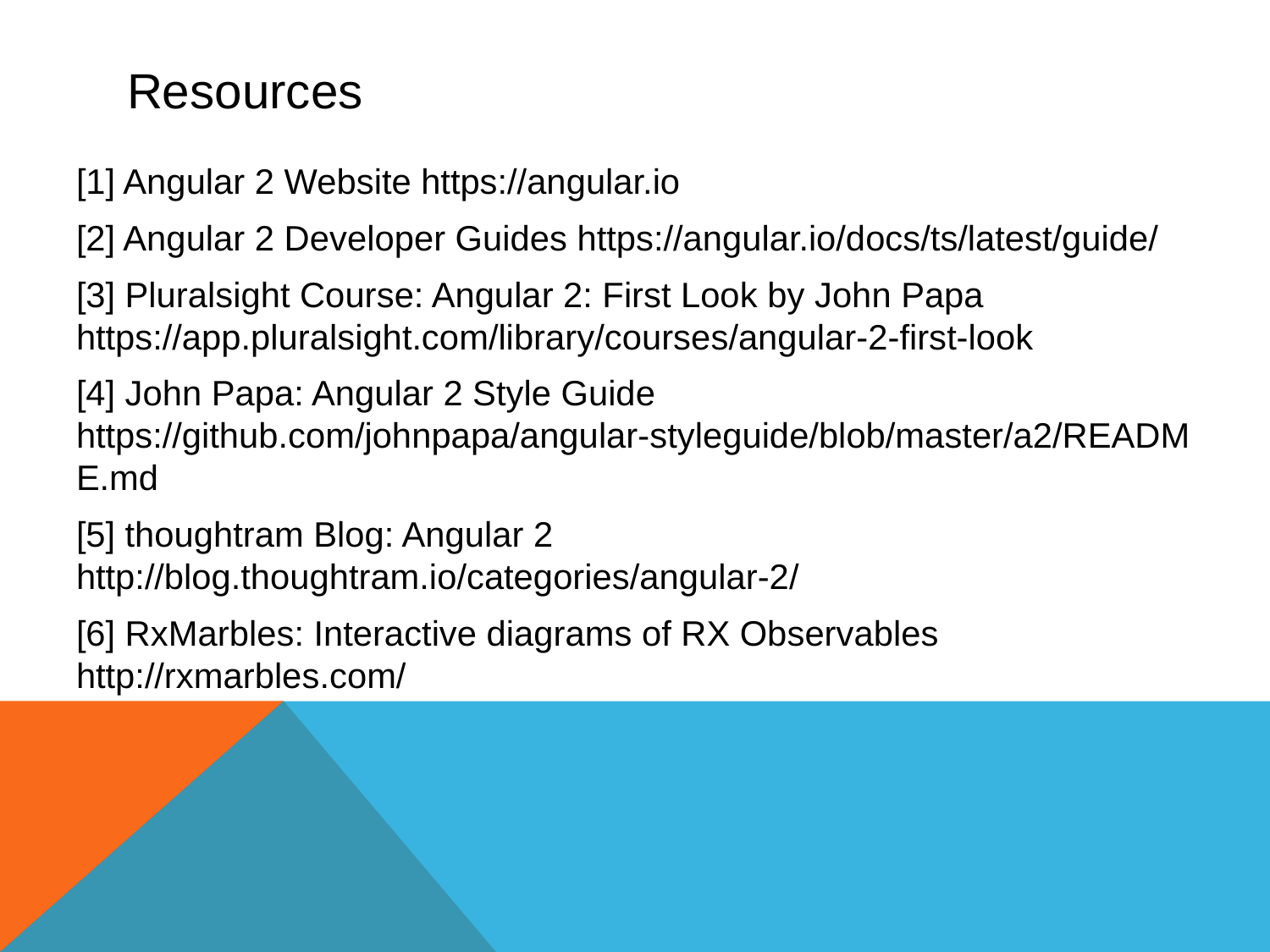

# Resources
[1] Angular 2 Website https://angular.io
[2] Angular 2 Developer Guides https://angular.io/docs/ts/latest/guide/
[3] Pluralsight Course: Angular 2: First Look by John Papa https://app.pluralsight.com/library/courses/angular-2-first-look
[4] John Papa: Angular 2 Style Guide https://github.com/johnpapa/angular-styleguide/blob/master/a2/README.md
[5] thoughtram Blog: Angular 2 http://blog.thoughtram.io/categories/angular-2/
[6] RxMarbles: Interactive diagrams of RX Observables http://rxmarbles.com/